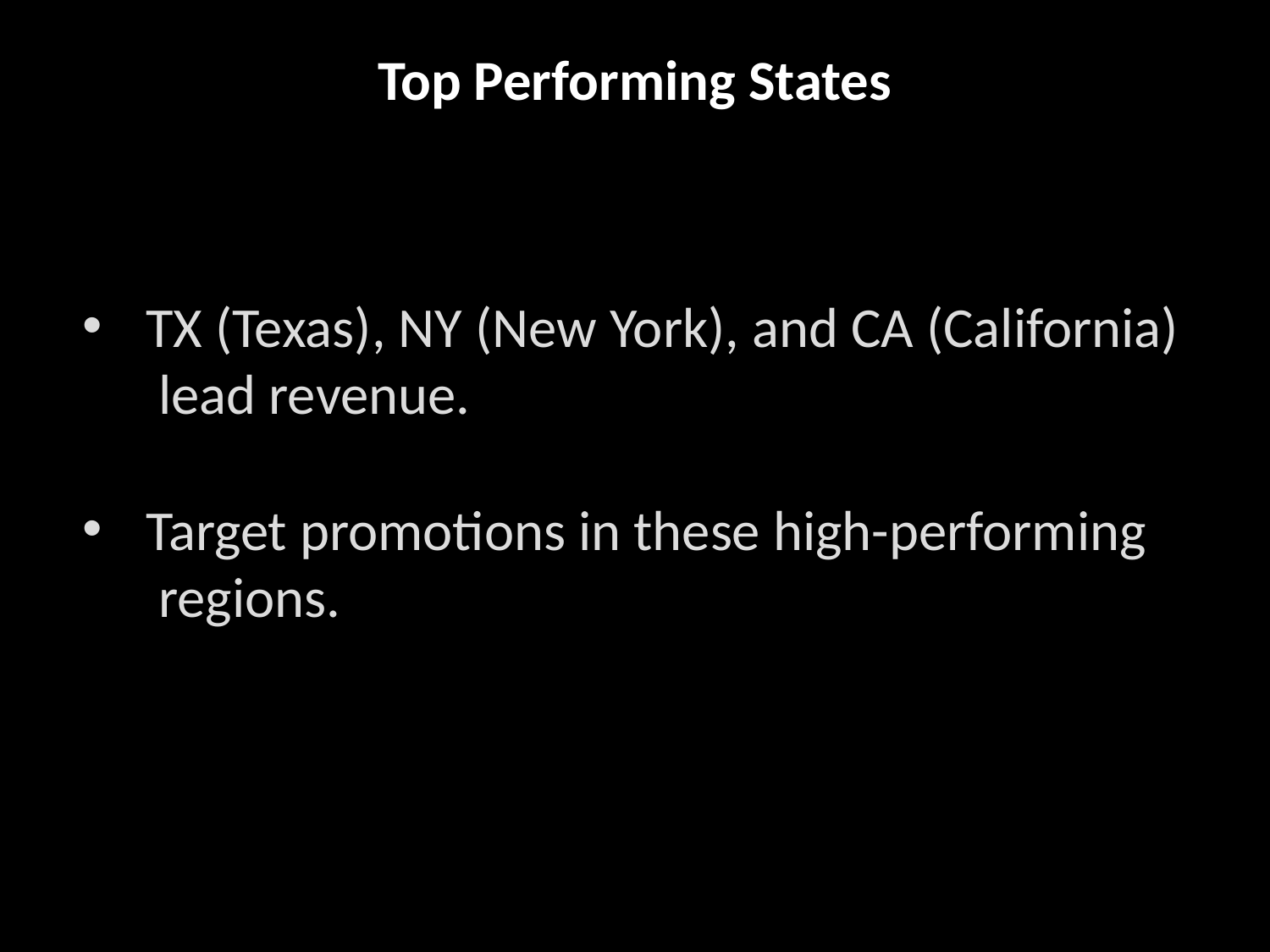

Top Performing States
#

TX (Texas), NY (New York), and CA (California)
      lead revenue.

Target promotions in these high-performing
      regions.